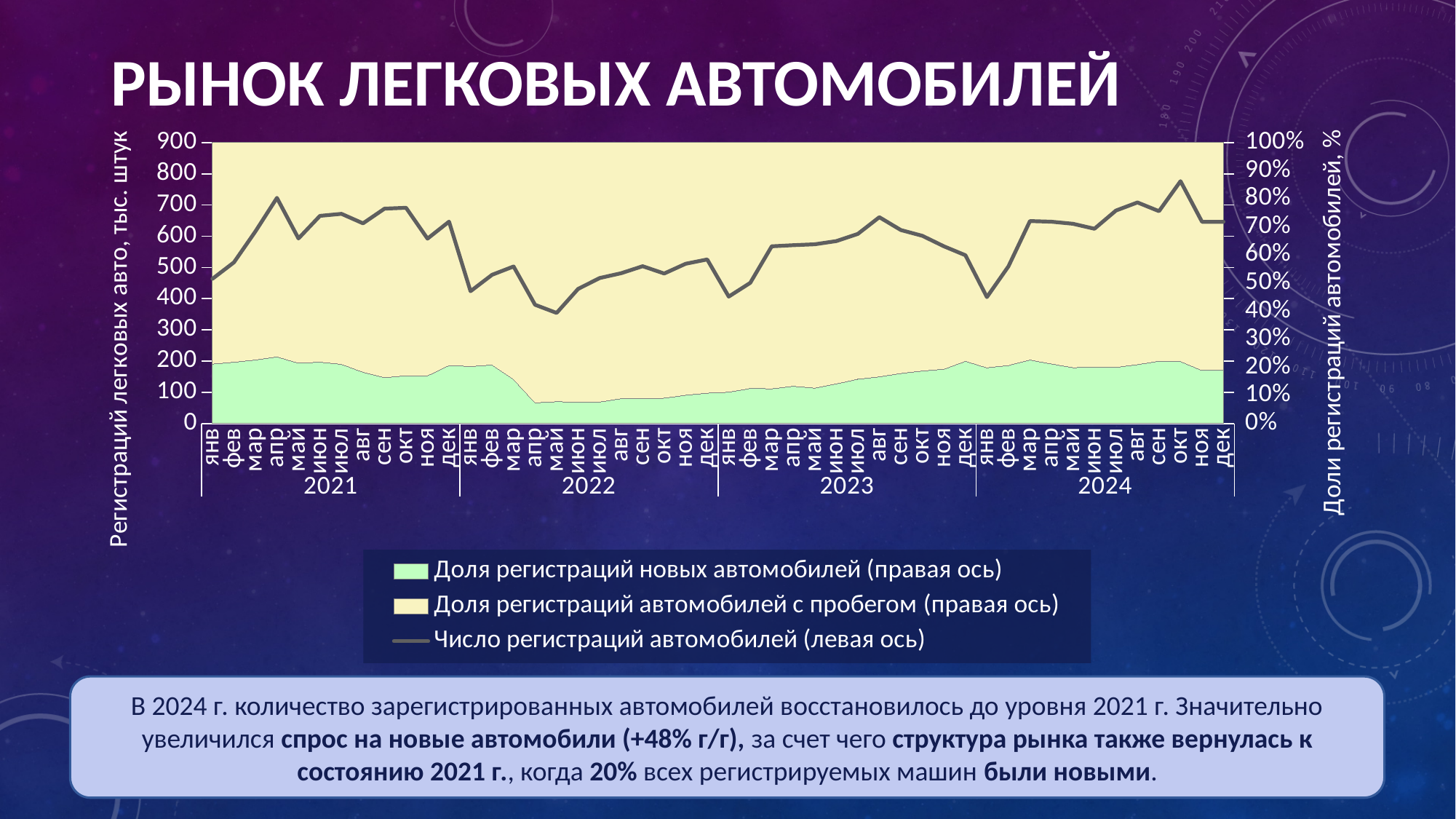

# Рынок легковых автомобилей

### Chart

| Category | Доля регистраций новых автомобилей (правая ось) | Доля регистраций автомобилей с пробегом (правая ось) | Число регистраций автомобилей (левая ось) |
|---|---|---|---|
| янв | 97.983 | 365.428 | 463.411 |
| фев | 112.561 | 403.679 | 516.24 |
| мар | 139.226 | 476.298 | 615.524 |
| апр | 171.478 | 551.459 | 722.937 |
| май | 127.235 | 465.606 | 592.841 |
| июн | 145.146 | 520.234 | 665.38 |
| июл | 141.486 | 530.303 | 671.789 |
| авг | 117.064 | 524.328 | 641.392 |
| сен | 112.255 | 576.202 | 688.457 |
| окт | 117.47 | 573.781 | 691.251 |
| ноя | 100.626 | 491.684 | 592.31 |
| дек | 133.562 | 513.335 | 646.897 |
| янв | 85.93 | 337.791 | 423.721 |
| фев | 99.108 | 377.287 | 476.395 |
| мар | 78.909 | 424.224 | 503.133 |
| апр | 27.96 | 352.347 | 380.307 |
| май | 27.456 | 326.809 | 354.265 |
| июн | 32.729 | 398.536 | 431.265 |
| июл | 35.58 | 430.468 | 466.048 |
| авг | 42.59 | 438.896 | 481.486 |
| сен | 44.398 | 459.581 | 503.979 |
| окт | 43.304 | 437.165 | 480.469 |
| ноя | 51.517 | 460.306 | 511.823 |
| дек | 56.751 | 468.873 | 525.624 |
| янв | 45.249 | 361.302 | 406.551 |
| фев | 56.177 | 394.511 | 450.688 |
| мар | 70.012 | 497.807 | 567.819 |
| апр | 75.679 | 495.678 | 571.357 |
| май | 72.204 | 502.143 | 574.347 |
| июн | 82.428 | 502.09 | 584.518 |
| июл | 95.69 | 511.783 | 607.473 |
| авг | 109.772 | 551.271 | 661.043 |
| сен | 110.404 | 509.471 | 619.875 |
| окт | 112.295 | 489.106 | 601.401 |
| ноя | 109.749 | 458.079 | 567.828 |
| дек | 119.474 | 419.674 | 539.148 |
| янв | 80.239 | 324.716 | 404.955 |
| фев | 103.953 | 399.414 | 503.367 |
| мар | 146.527 | 502.103 | 648.63 |
| апр | 137.049 | 509.529 | 646.578 |
| май | 127.178 | 512.879 | 640.057 |
| июн | 124.394 | 499.618 | 624.012 |
| июл | 136.221 | 546.239 | 682.46 |
| авг | 148.338 | 560.033 | 708.371 |
| сен | 150.879 | 529.44 | 680.319 |
| окт | 171.179 | 605.321 | 776.5 |
| ноя | 121.884 | 524.454 | 646.338 |
| дек | 123.431 | 522.89 | 646.321 |
В 2024 г. количество зарегистрированных автомобилей восстановилось до уровня 2021 г. Значительно увеличился спрос на новые автомобили (+48% г/г), за счет чего структура рынка также вернулась к состоянию 2021 г., когда 20% всех регистрируемых машин были новыми.